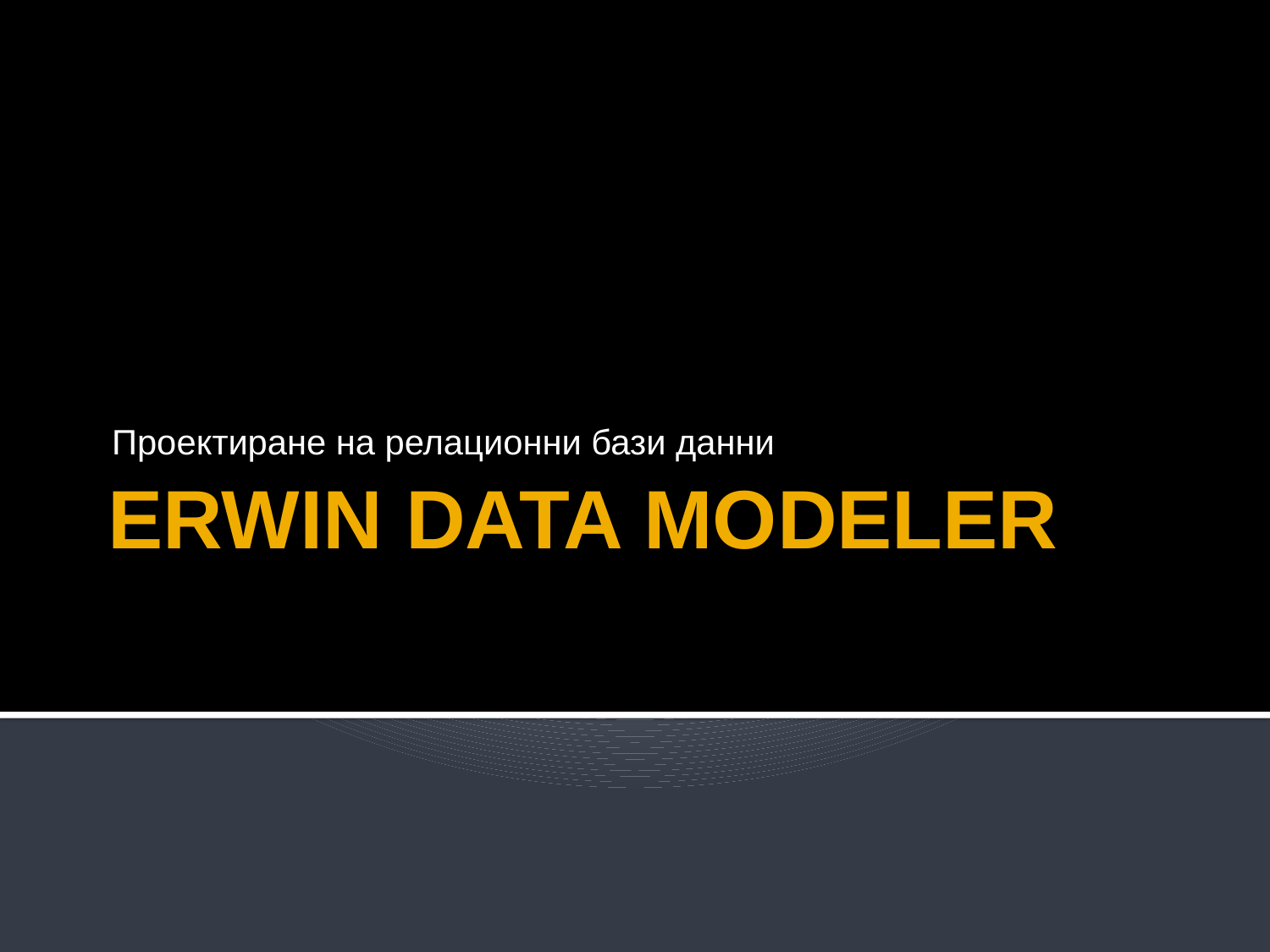

Проектиране на релационни бази данни
# ERWIN DATA MODELER